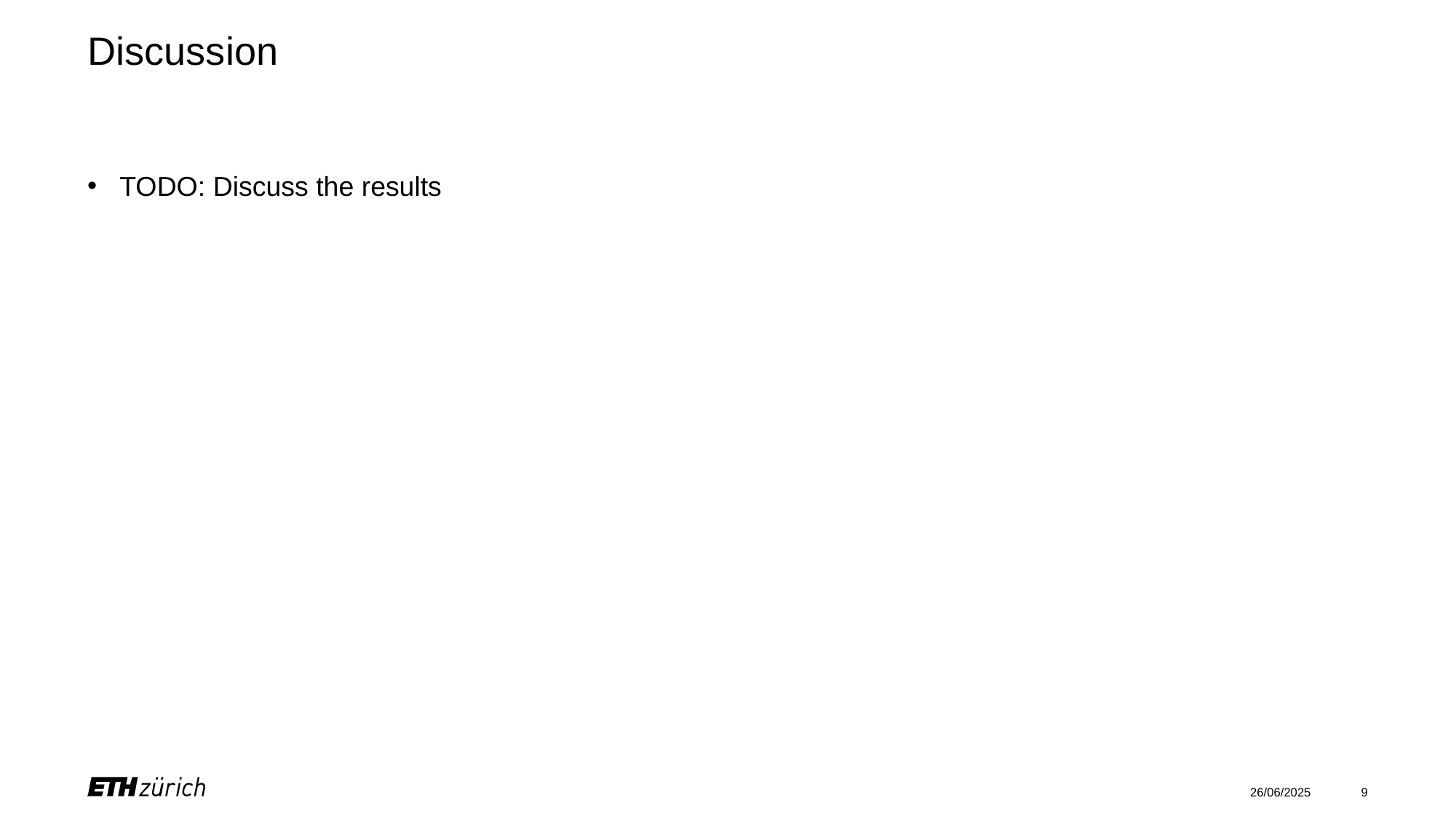

# Discussion
TODO: Discuss the results

26/06/2025
9